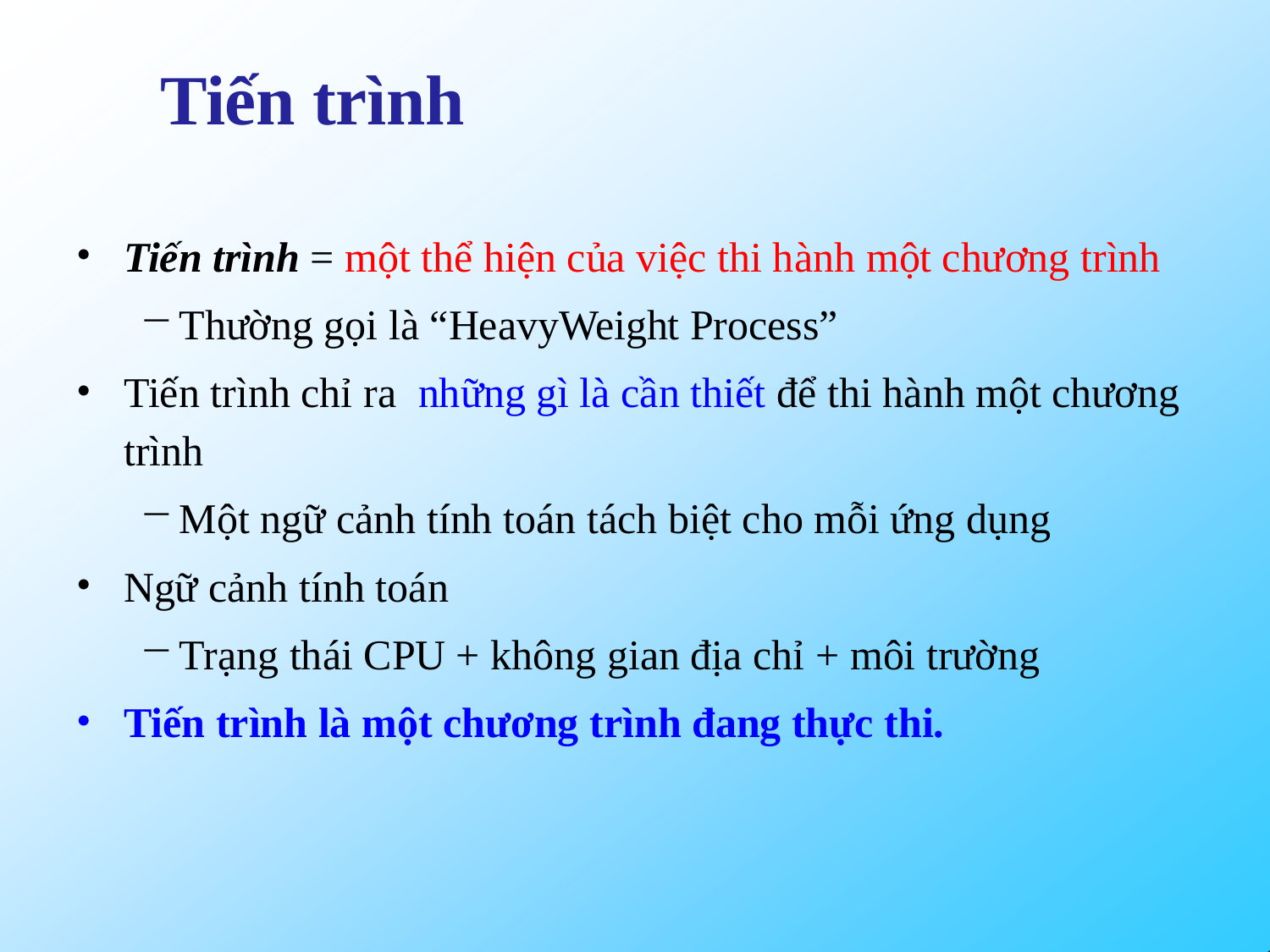

# Tiến trình
Tiến trình = một thể hiện của việc thi hành một chương trình
Thường gọi là “HeavyWeight Process”
Tiến trình chỉ ra  những gì là cần thiết để thi hành một chương trình
Một ngữ cảnh tính toán tách biệt cho mỗi ứng dụng
Ngữ cảnh tính toán
Trạng thái CPU + không gian địa chỉ + môi trường
Tiến trình là một chương trình đang thực thi.